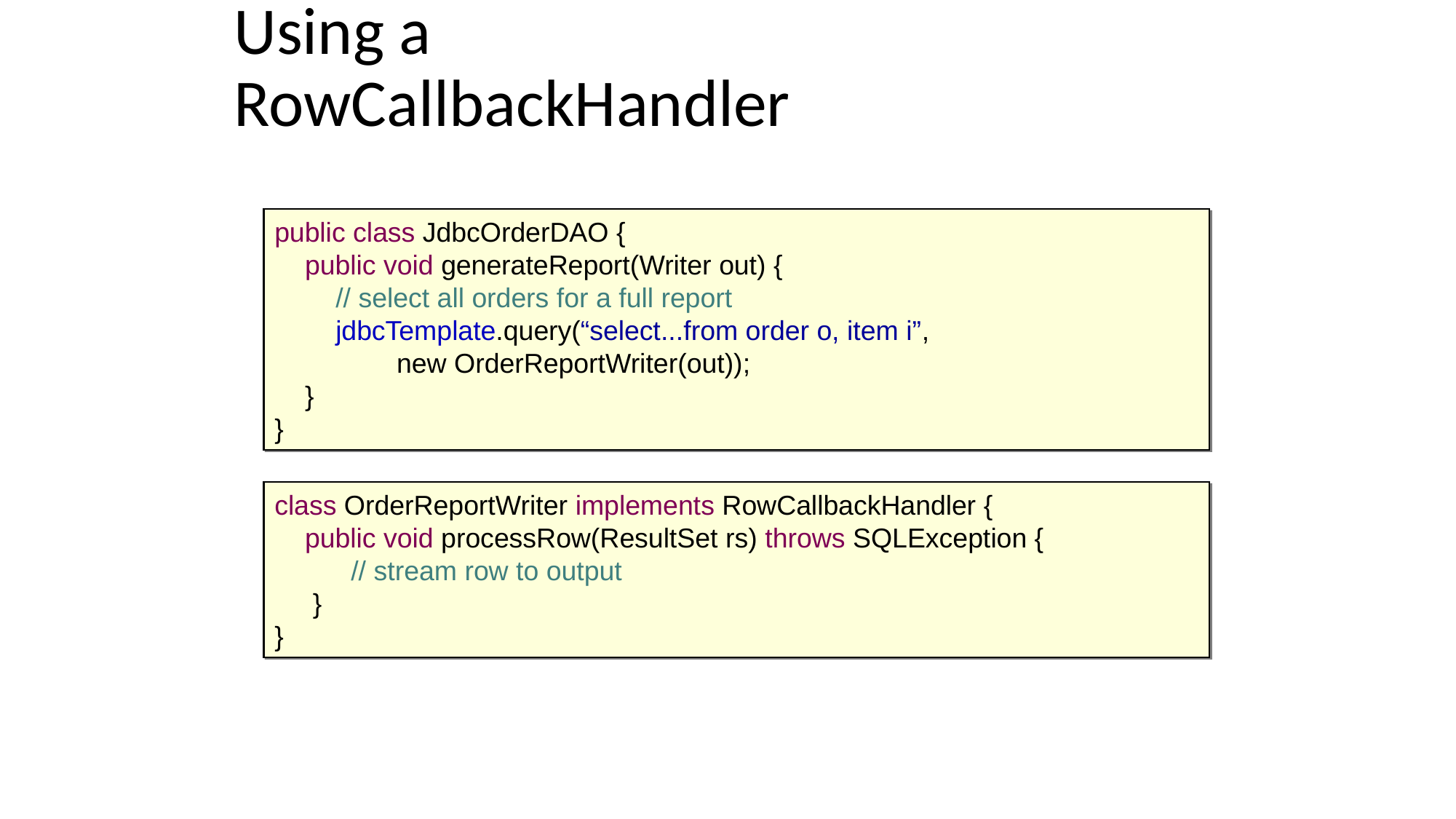

Using a RowCallbackHandler
public class JdbcOrderDAO {
    public void generateReport(Writer out) {
        // select all orders for a full report
        jdbcTemplate.query(“select...from order o, item i”,
                new OrderReportWriter(out));
    }
}
class OrderReportWriter implements RowCallbackHandler {
    public void processRow(ResultSet rs) throws SQLException {
          // stream row to output
     }
}